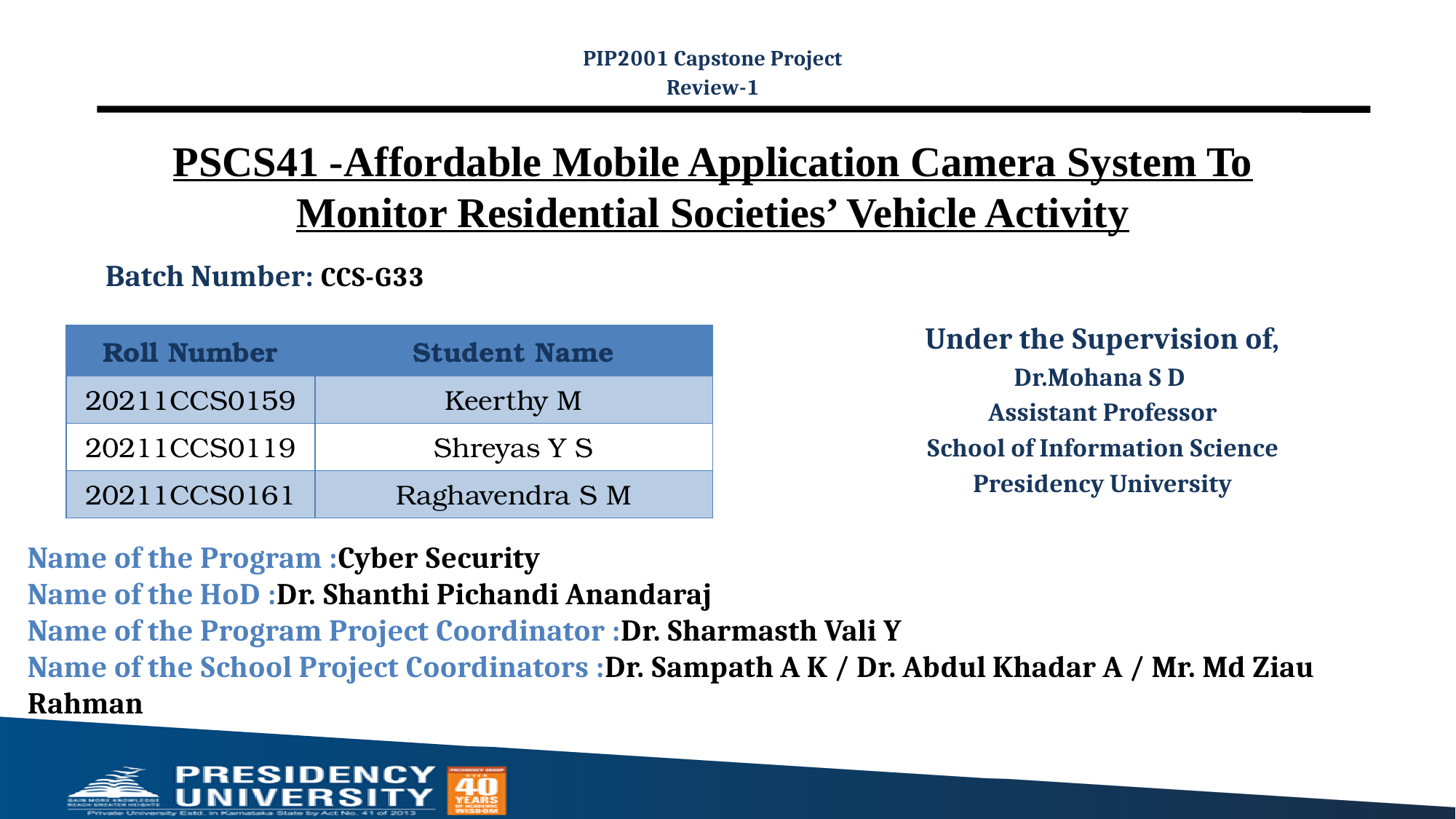

PIP2001 Capstone Project
Review-1
# PSCS41 -Affordable Mobile Application Camera System To Monitor Residential Societies’ Vehicle Activity
Batch Number: CCS-G33

Under the Supervision of,
Dr.Mohana S D
Assistant Professor
School of Information Science
Presidency University

| Roll Number | Student Name |
| --- | --- |
| 20211CCS0159 | Keerthy M |
| 20211CCS0119 | Shreyas Y S |
| 20211CCS0161 | Raghavendra S M |
Name of the Program :Cyber Security
Name of the HoD :Dr. Shanthi Pichandi Anandaraj
Name of the Program Project Coordinator :Dr. Sharmasth Vali Y
Name of the School Project Coordinators :Dr. Sampath A K / Dr. Abdul Khadar A / Mr. Md Ziau Rahman